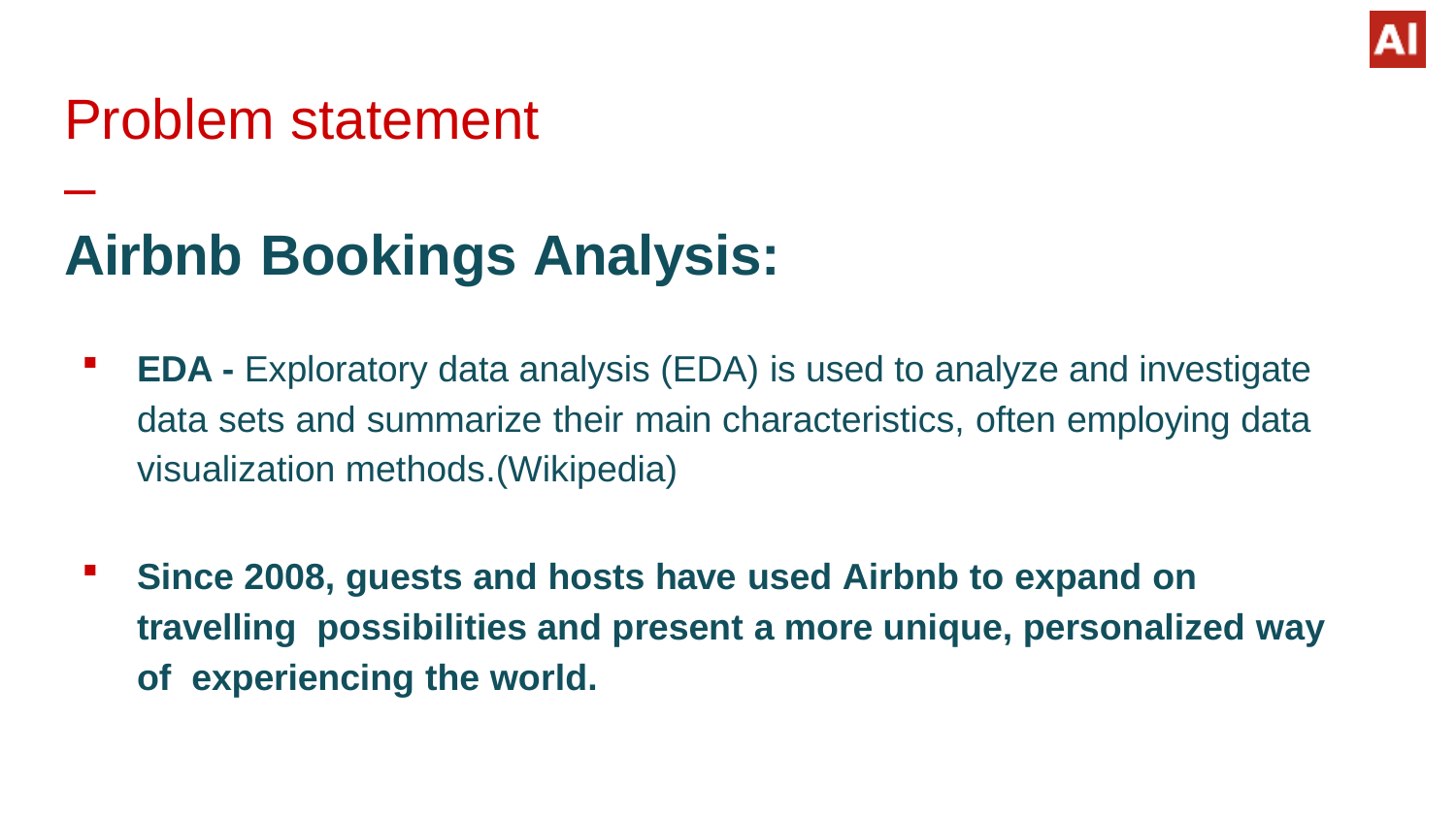

# Problem statement –
Airbnb Bookings Analysis:
EDA - Exploratory data analysis (EDA) is used to analyze and investigate  data sets and summarize their main characteristics, often employing data  visualization methods.(Wikipedia)

Since 2008, guests and hosts have used Airbnb to expand on travelling  possibilities and present a more unique, personalized way of  experiencing the world.